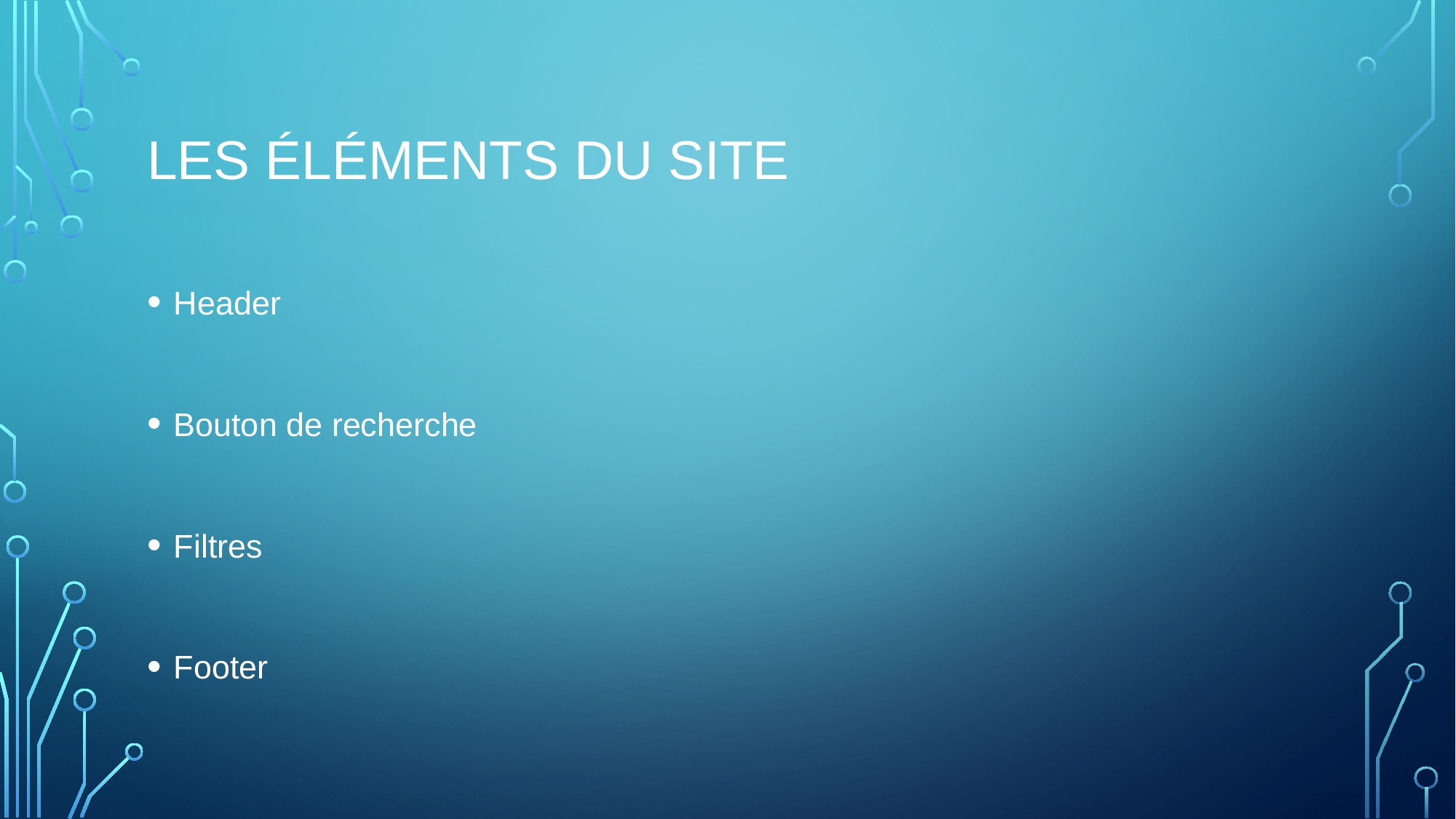

# Les éléments du site
Header

Bouton de recherche

Filtres

Footer